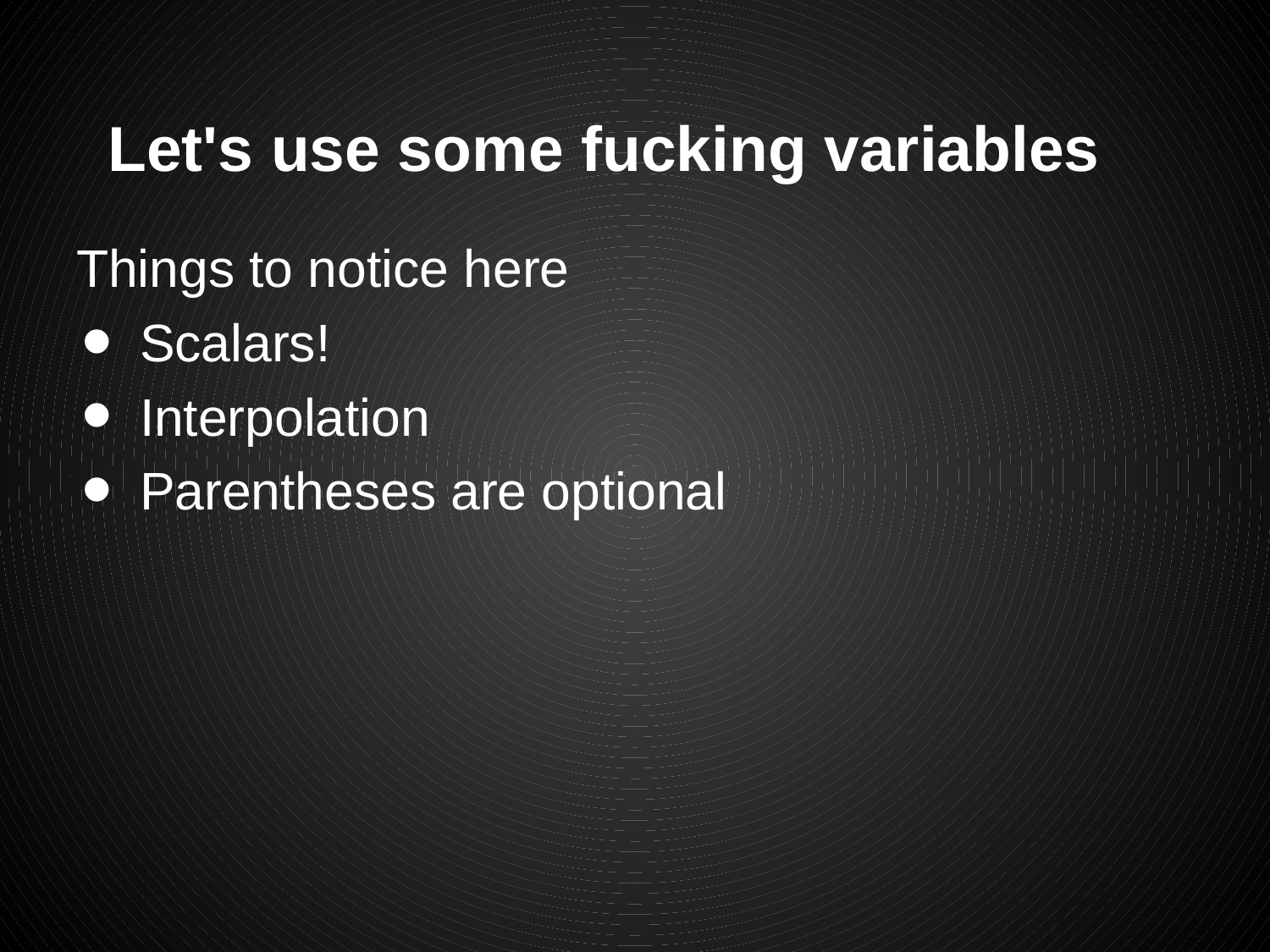

# Let's use some fucking variables
Things to notice here
Scalars!
Interpolation
Parentheses are optional